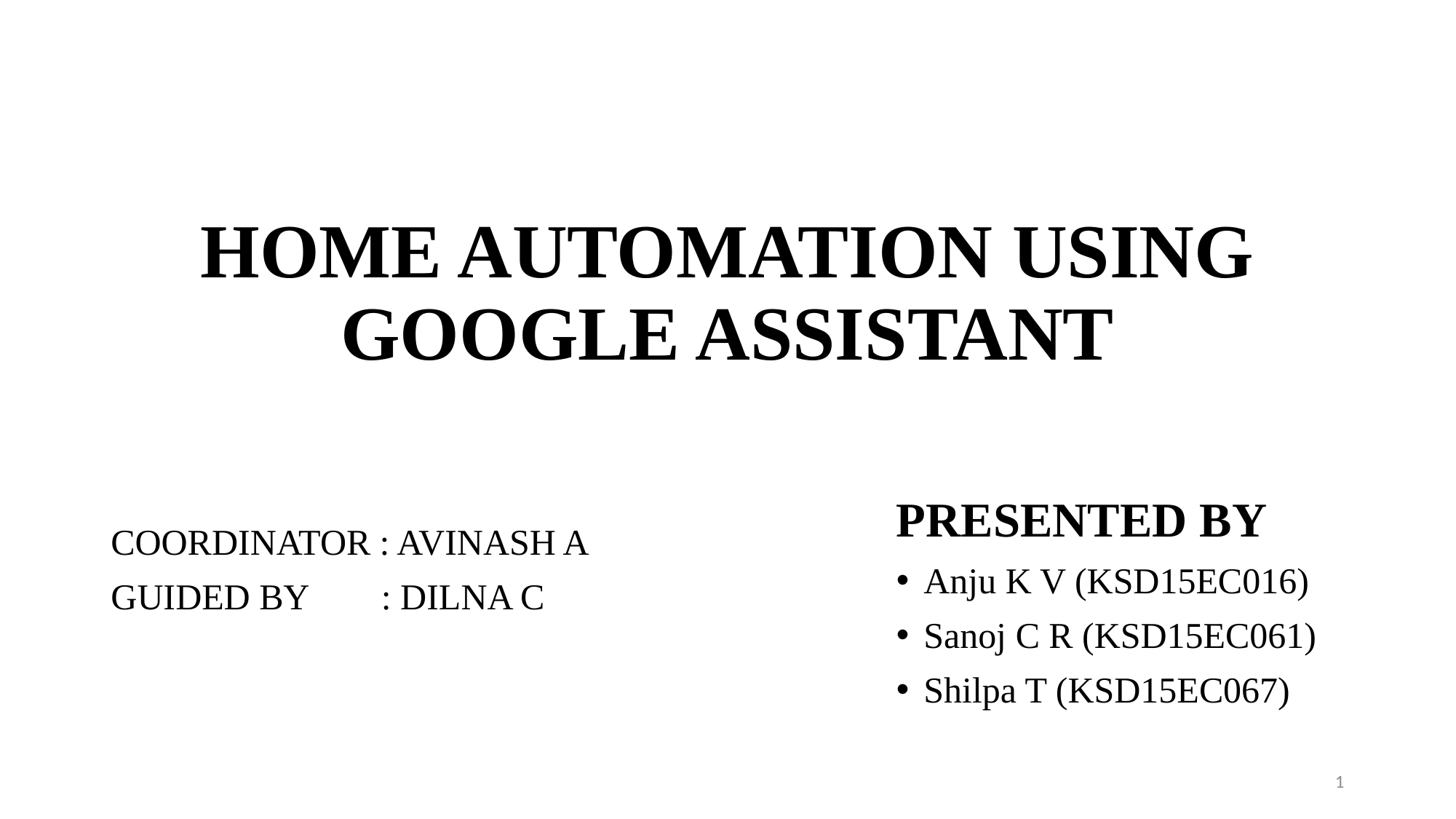

# HOME AUTOMATION USING GOOGLE ASSISTANT
PRESENTED BY
Anju K V (KSD15EC016)
Sanoj C R (KSD15EC061)
Shilpa T (KSD15EC067)

COORDINATOR : AVINASH A
GUIDED BY        : DILNA C

1